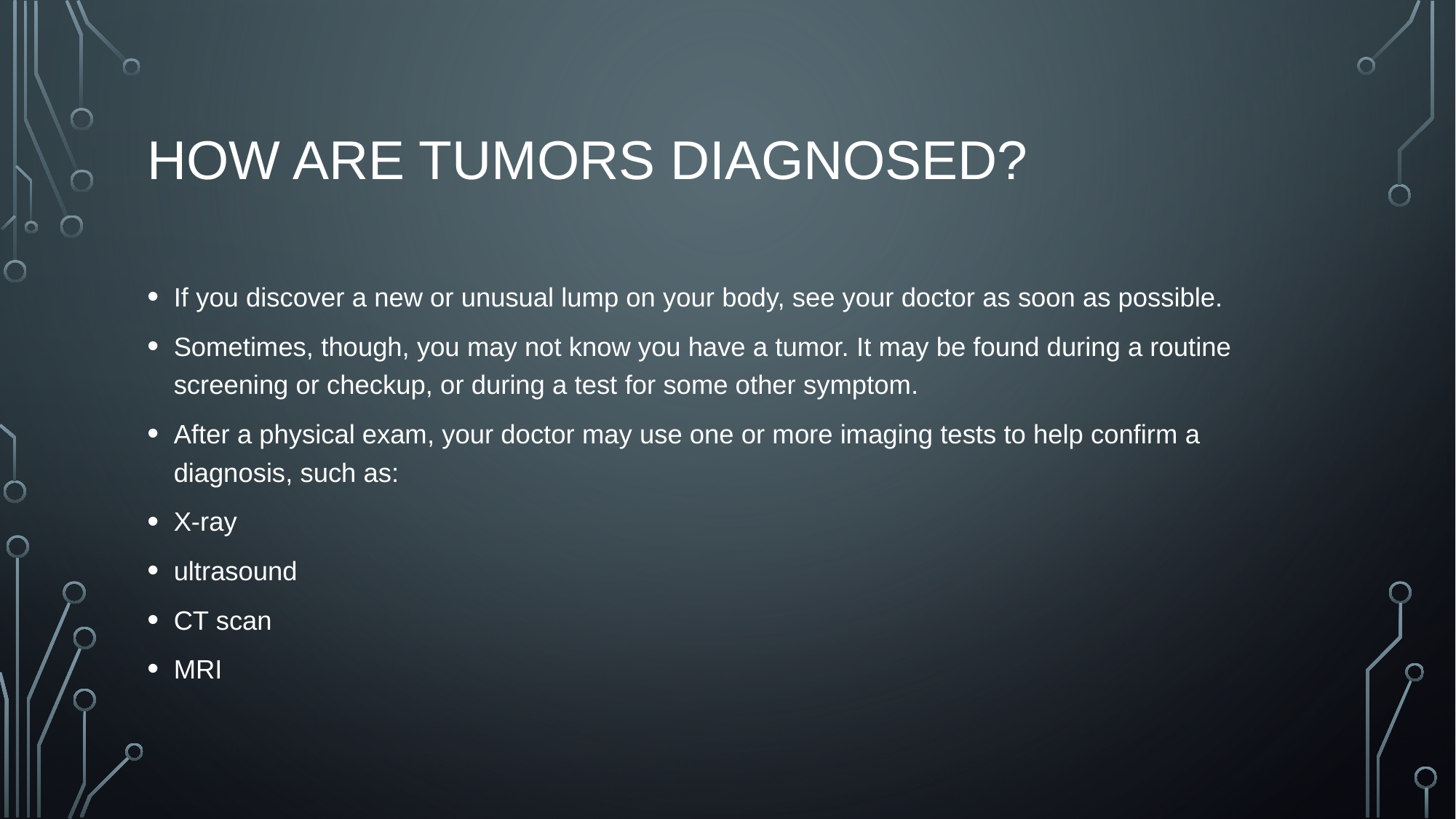

# How are tumors diagnosed?
If you discover a new or unusual lump on your body, see your doctor as soon as possible.
Sometimes, though, you may not know you have a tumor. It may be found during a routine screening or checkup, or during a test for some other symptom.
After a physical exam, your doctor may use one or more imaging tests to help confirm a diagnosis, such as:
X-ray
ultrasound
CT scan
MRI